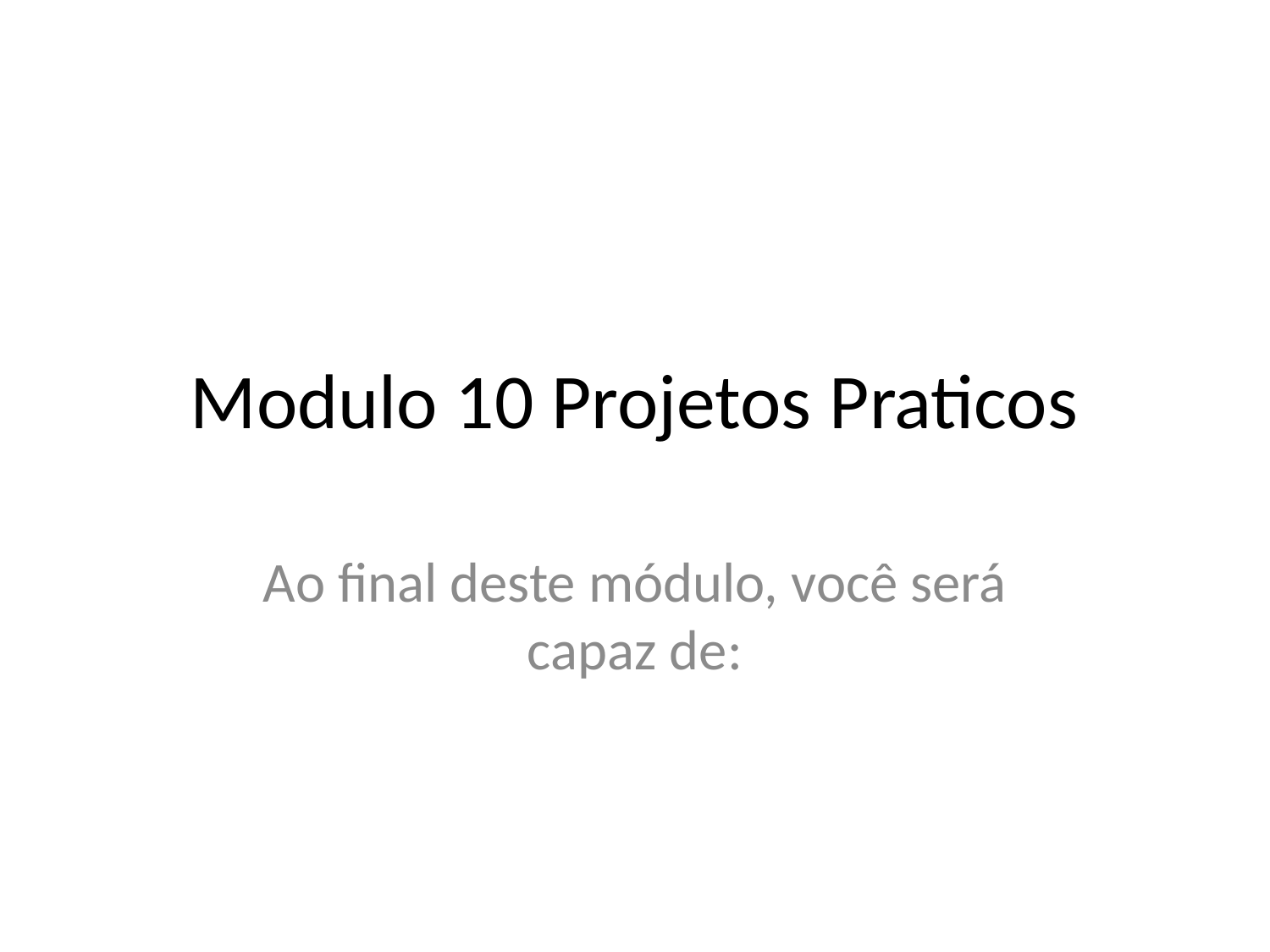

# Modulo 10 Projetos Praticos
Ao final deste módulo, você será capaz de: